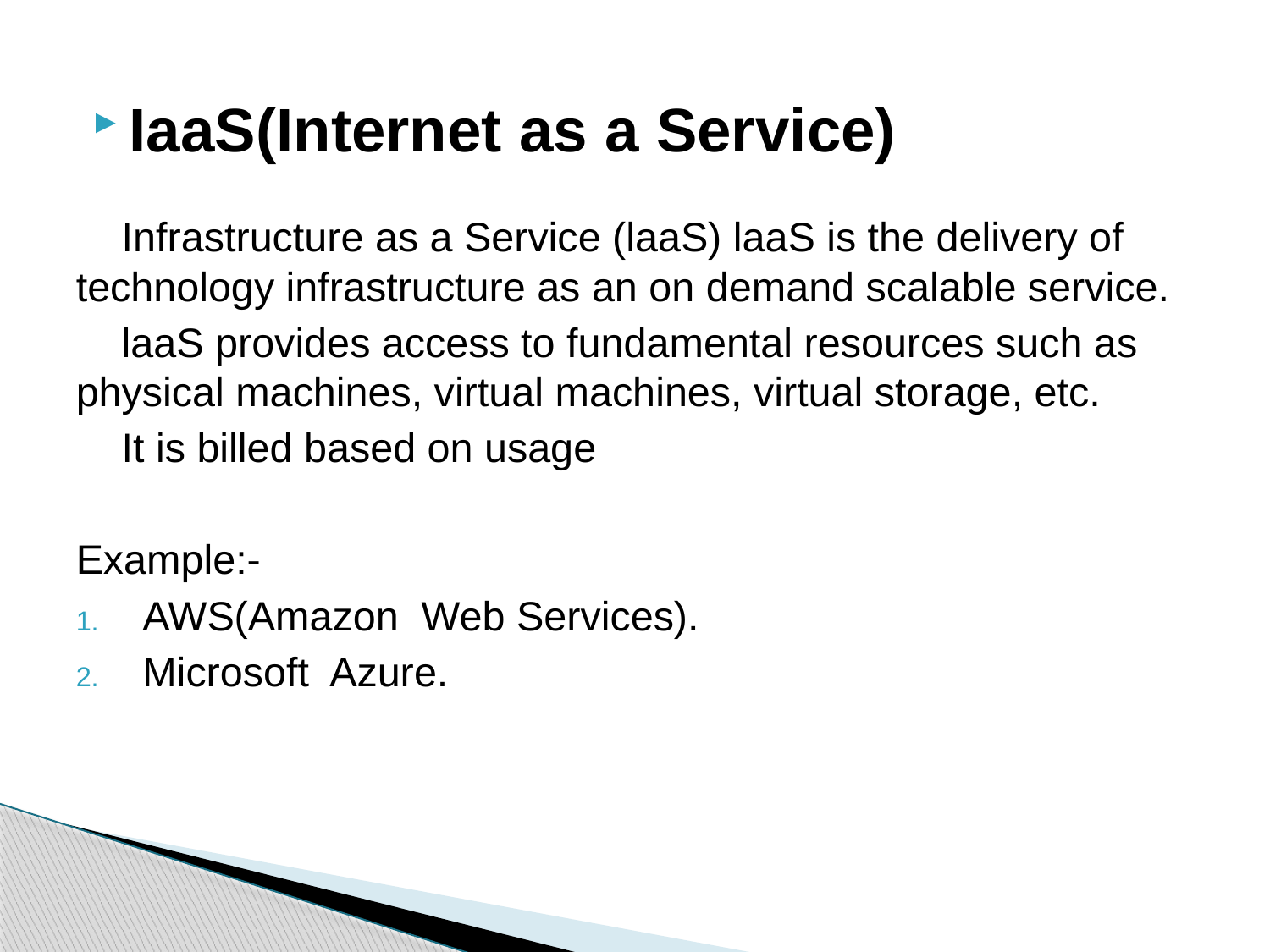

IaaS(Internet as a Service)

    Infrastructure as a Service (laaS) laaS is the delivery of technology infrastructure as an on demand scalable service.
    laaS provides access to fundamental resources such as physical machines, virtual machines, virtual storage, etc.
    It is billed based on usage

Example:-
AWS(Amazon  Web Services).
Microsoft  Azure.